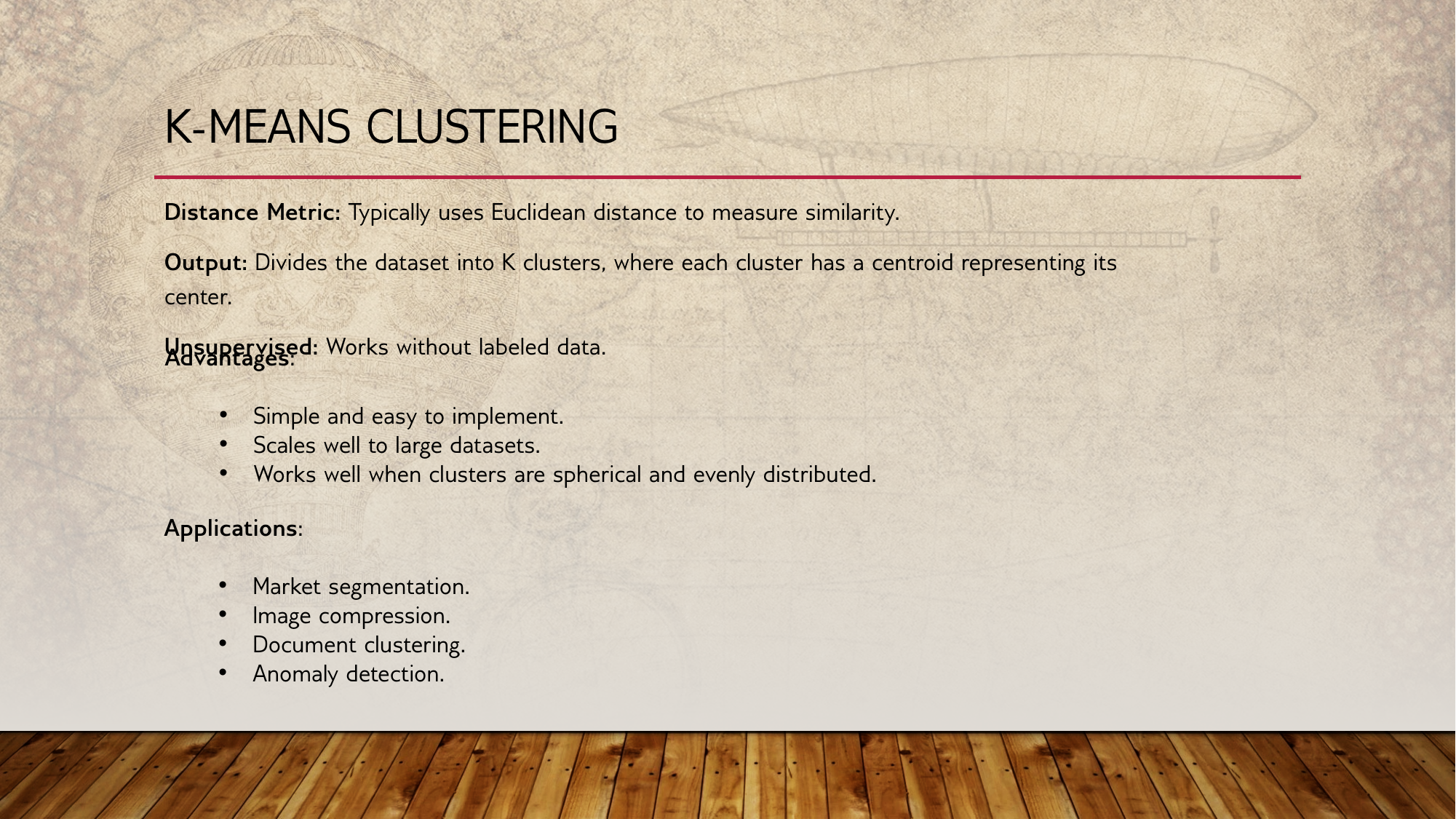

# K-means clustering
Distance Metric: Typically uses Euclidean distance to measure similarity.
Output: Divides the dataset into K clusters, where each cluster has a centroid representing its center.
Unsupervised: Works without labeled data.

Advantages:

Simple and easy to implement.
Scales well to large datasets.
Works well when clusters are spherical and evenly distributed.

Applications:

Market segmentation.
Image compression.
Document clustering.
Anomaly detection.